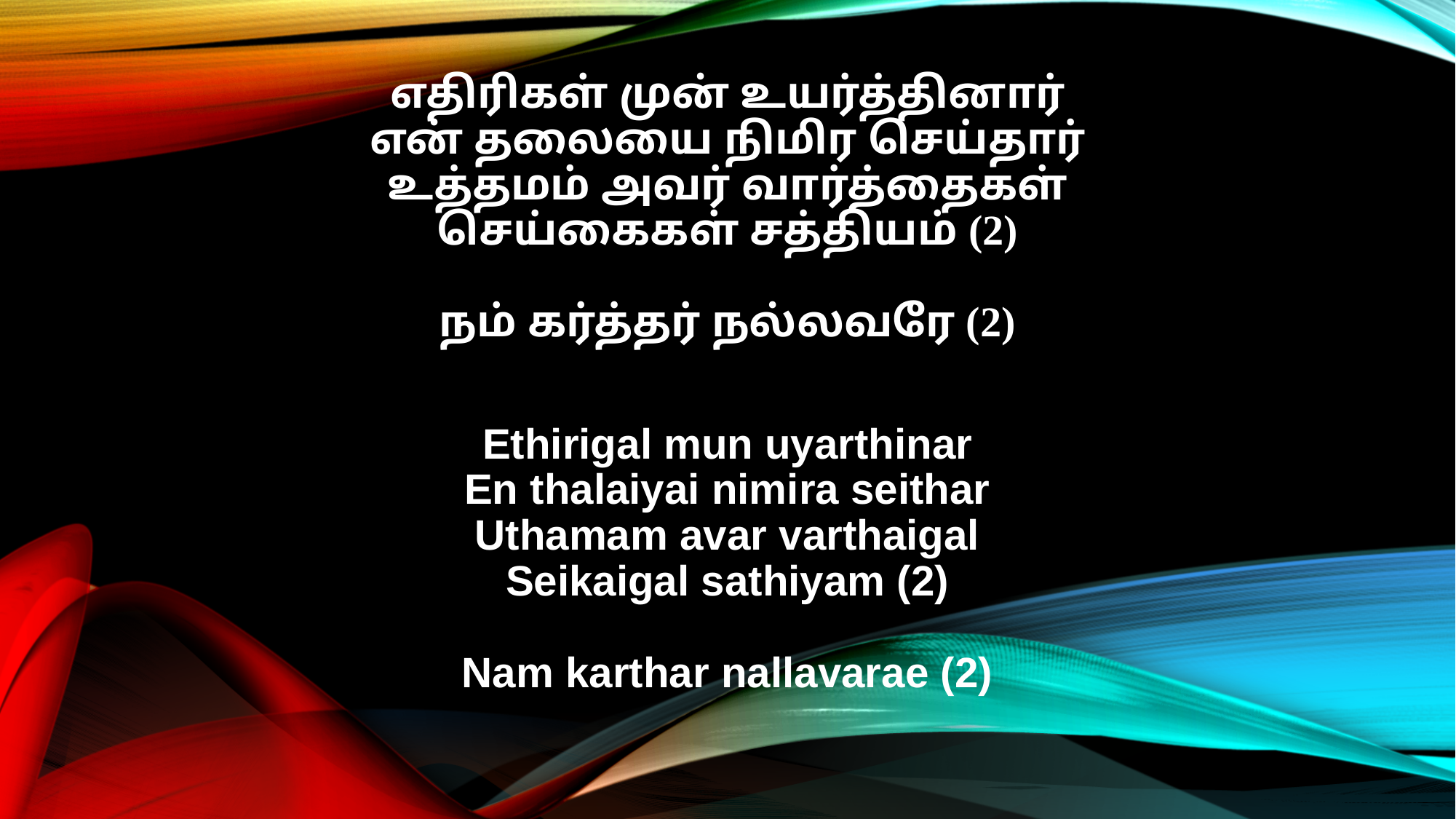

எதிரிகள் முன் உயர்த்தினார்
என் தலையை நிமிர செய்தார்
உத்தமம் அவர் வார்த்தைகள்
செய்கைகள் சத்தியம் (2)
நம் கர்த்தர் நல்லவரே (2)

Ethirigal mun uyarthinar
En thalaiyai nimira seithar
Uthamam avar varthaigal
Seikaigal sathiyam (2)
Nam karthar nallavarae (2)